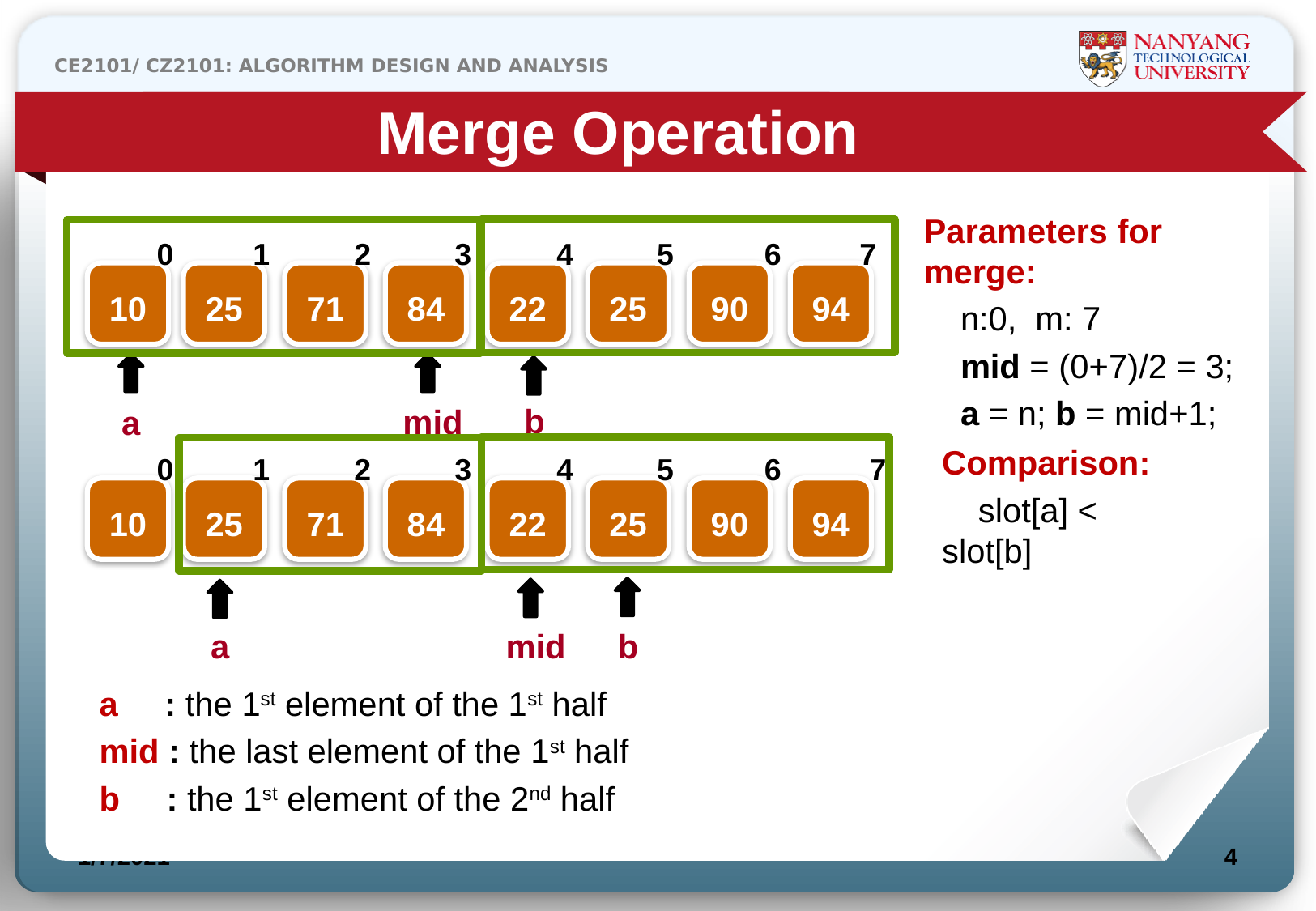

Merge Operation
Parameters for merge:
n:0,  m: 7
mid = (0+7)/2 = 3;
a = n; b = mid+1;

7

0
1
2
3
4
5
6
10
25
71
84
22
25
90
94

b
mid
a
0
1
2
3
4
5
6
7

10
25
71
84
22
25
90
94

b

mid

a
Comparison:
slot[a] < slot[b]
a     : the 1st element of the 1st half
mid : the last element of the 1st half
b     : the 1st element of the 2nd half